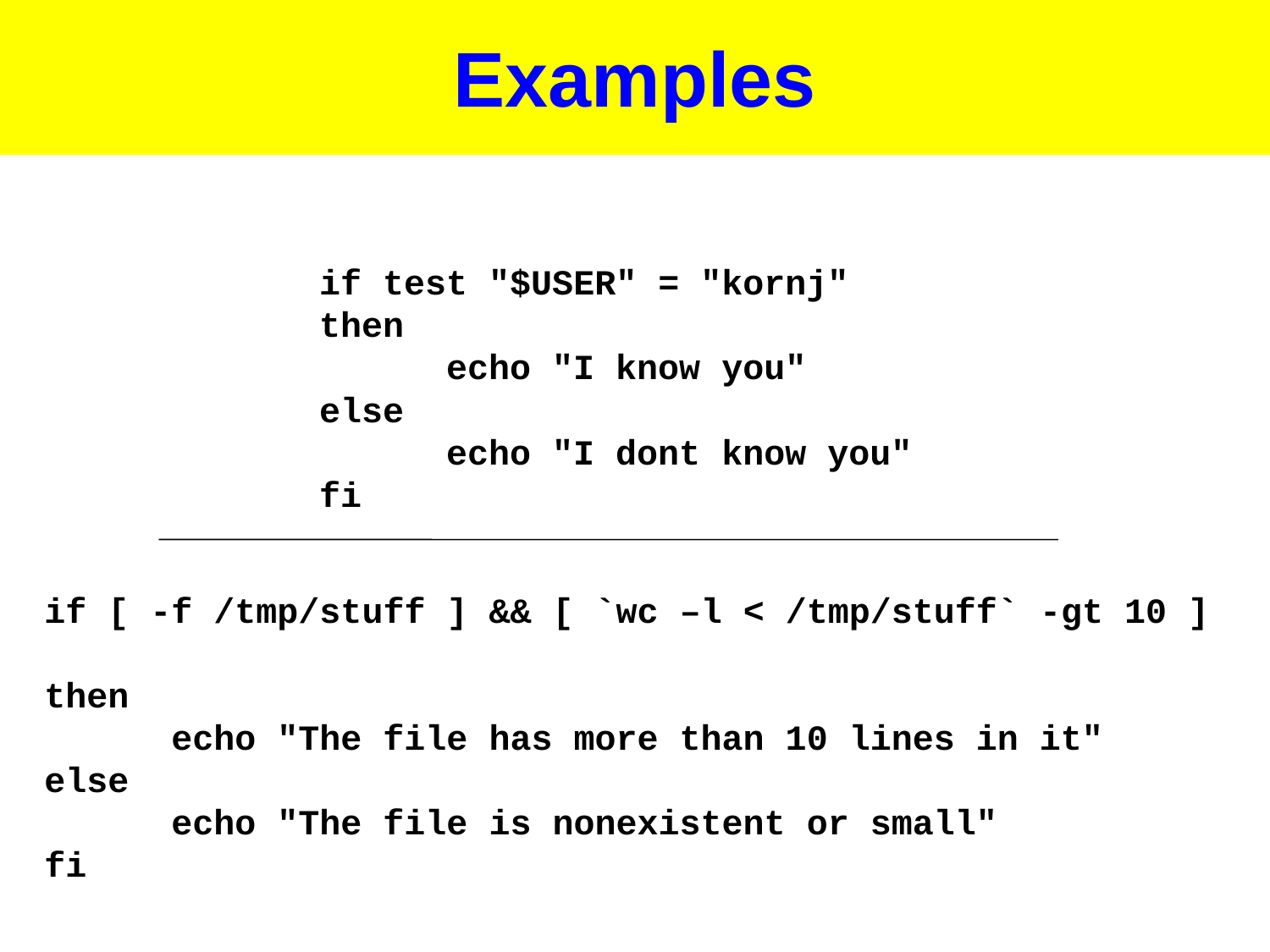

# Examples
if test "$USER" = "kornj"
then
	echo "I know you"
else
	echo "I dont know you"
fi

if [ -f /tmp/stuff ] && [ `wc –l < /tmp/stuff` -gt 10 ]
then
	echo "The file has more than 10 lines in it"
else
	echo "The file is nonexistent or small"
fi